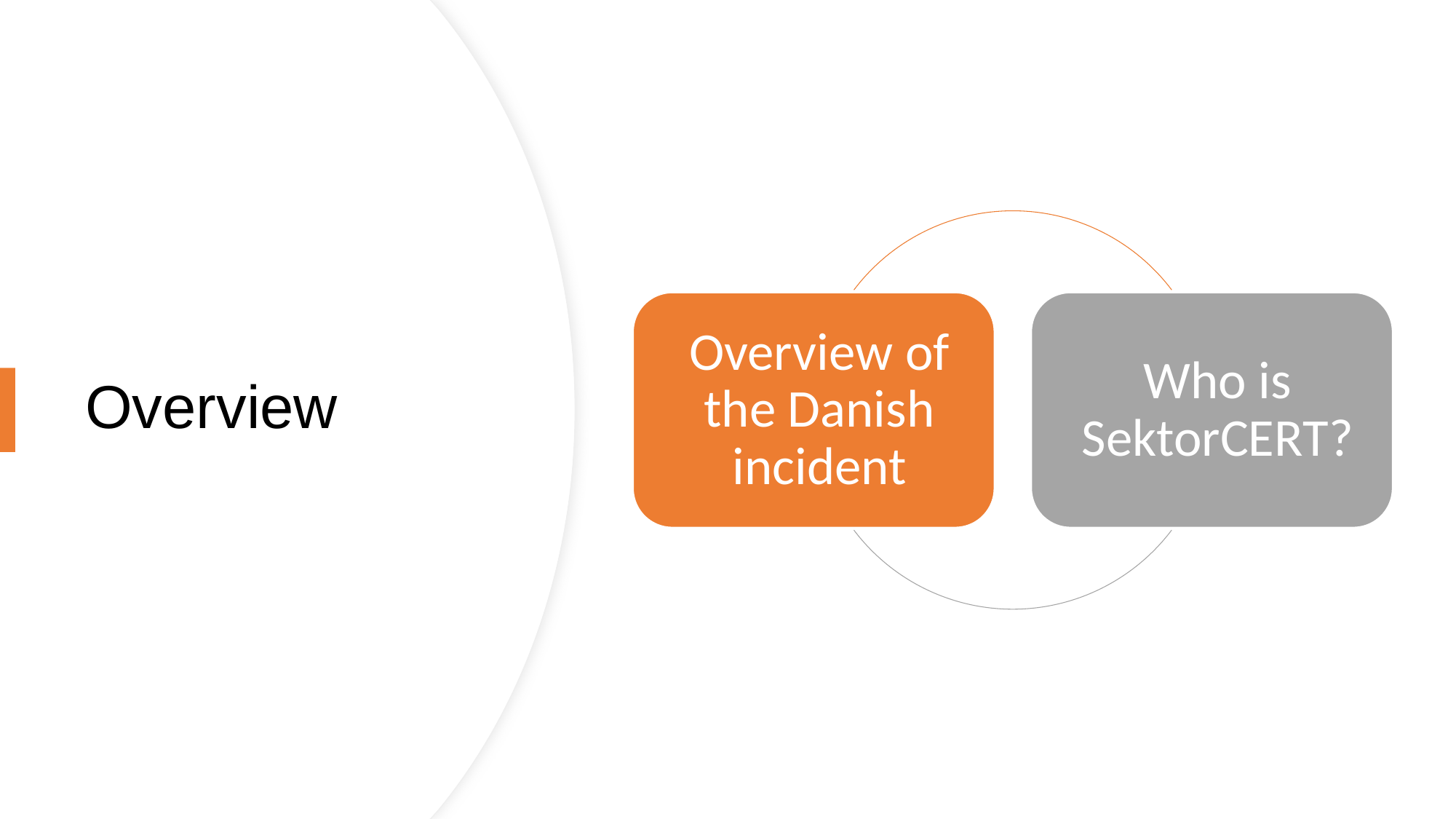

Overview of the Danish incident
Who is SektorCERT?
# Overview